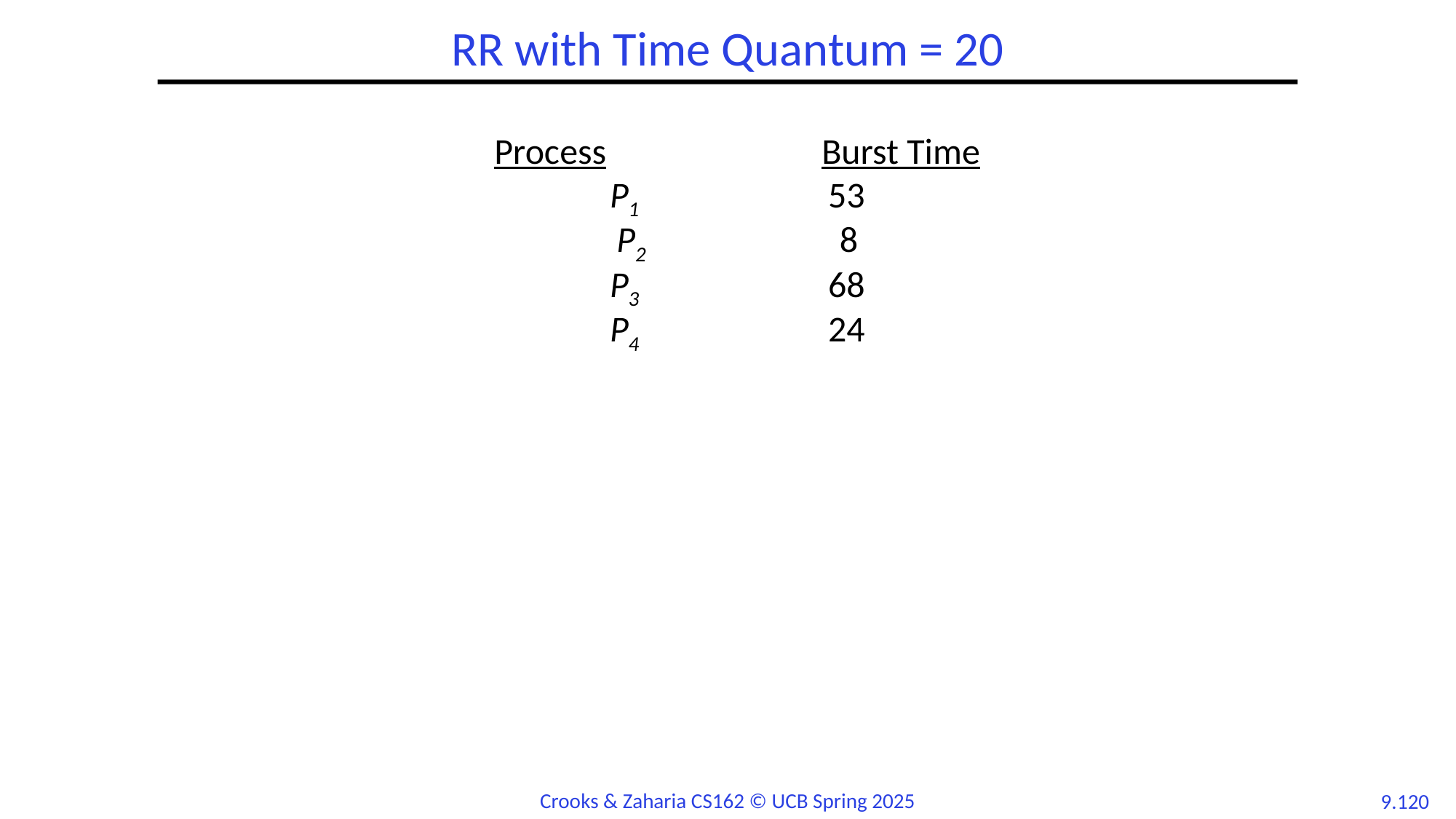

# RR with Time Quantum = 20
Process		Burst Time
P1	  	53
P2	 	 8
P3	 	68
P4		24